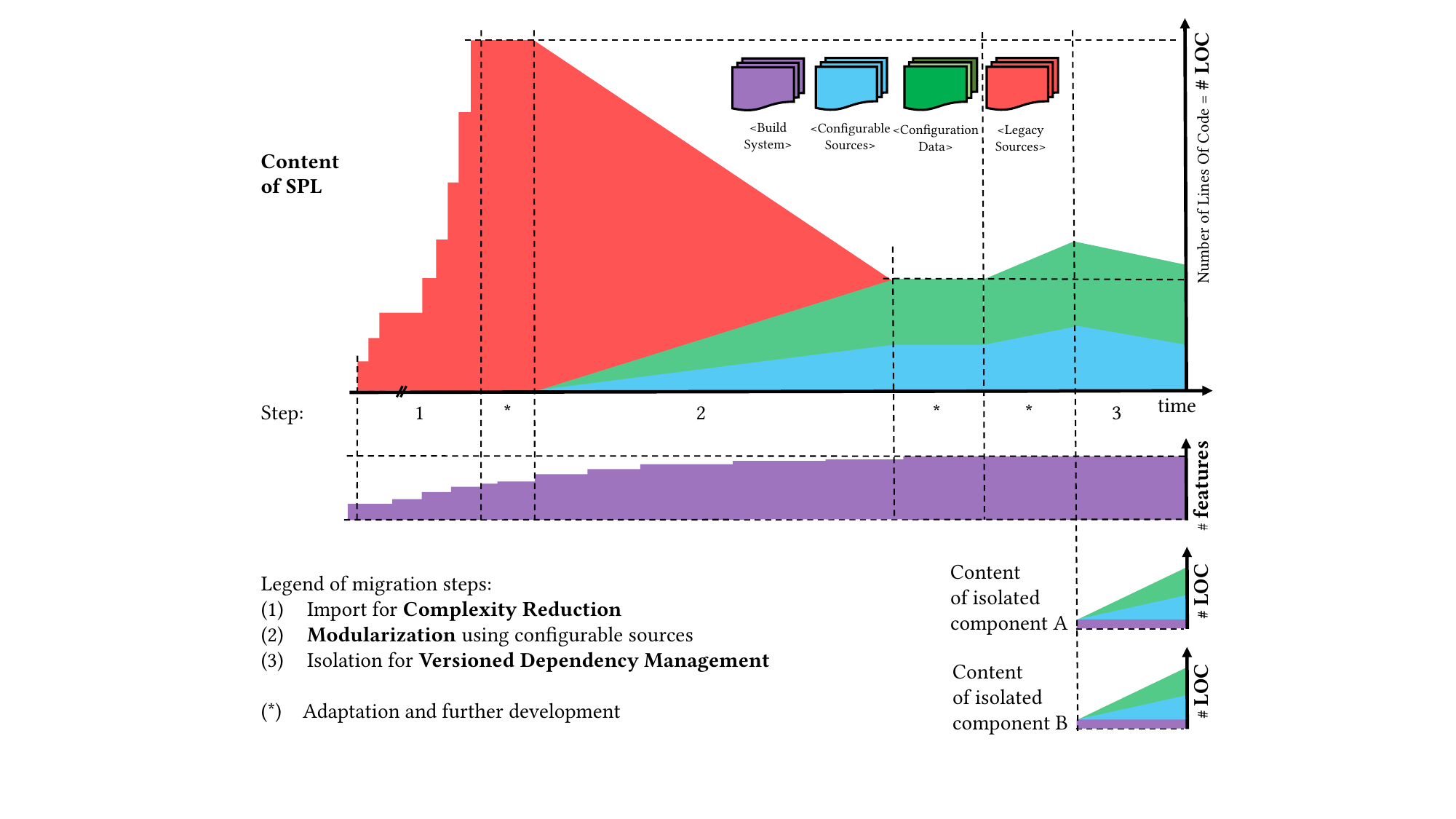

<Configurable
Sources>

<Legacy
Sources>

<Configuration
Data>

<Build
System>

Number of Lines Of Code = # LOC
Content
of SPL

time
Step:                     1               *                                   2                                           *                *               3

# features

# LOC

Content
of isolated
component A
Legend of migration steps:
 Import for Complexity Reduction
 Modularization using configurable sources
 Isolation for Versioned Dependency Management

(*)    Adaptation and further development

# LOC

Content
of isolated
component B